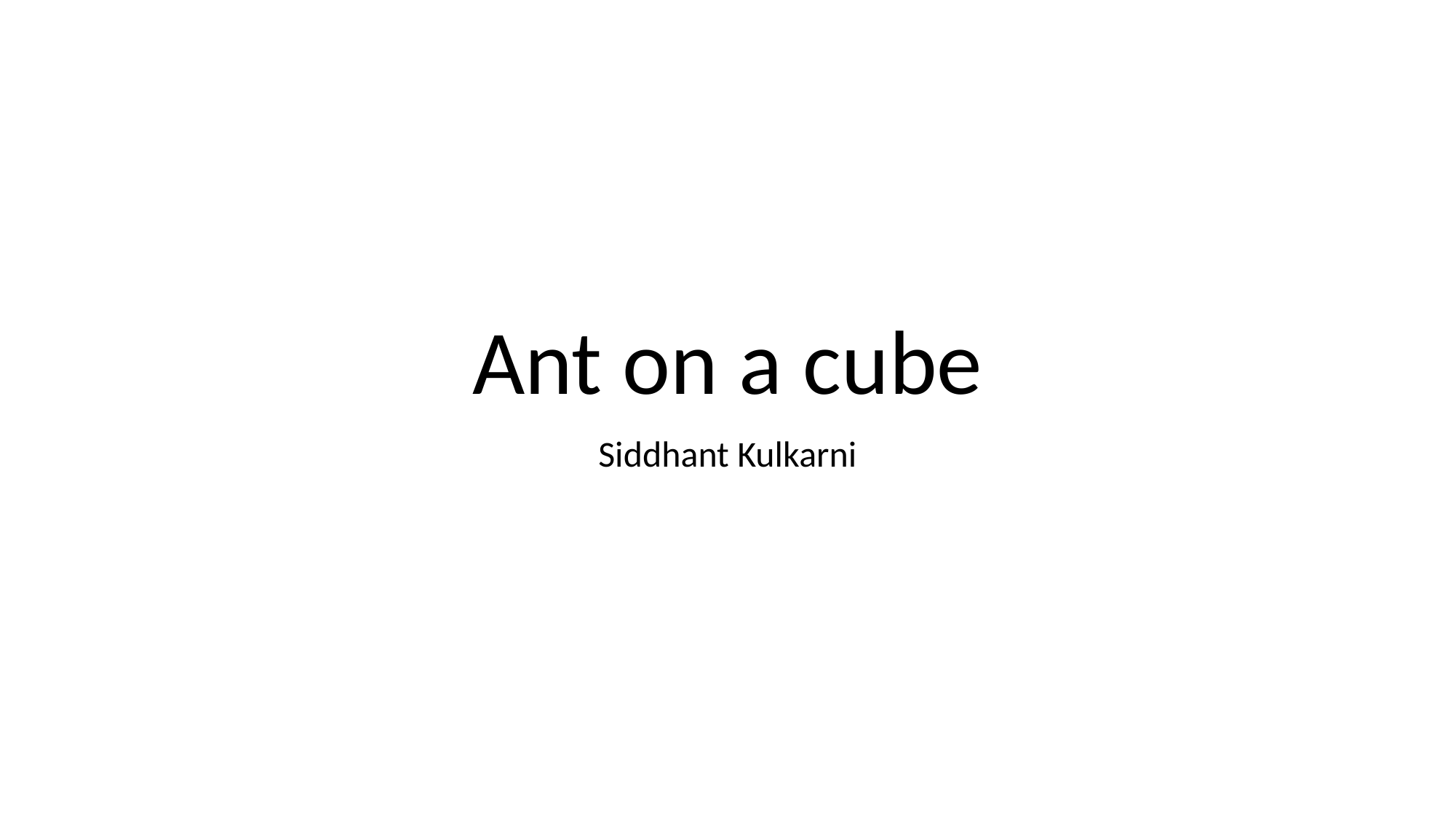

# Ant on a cube
Siddhant Kulkarni